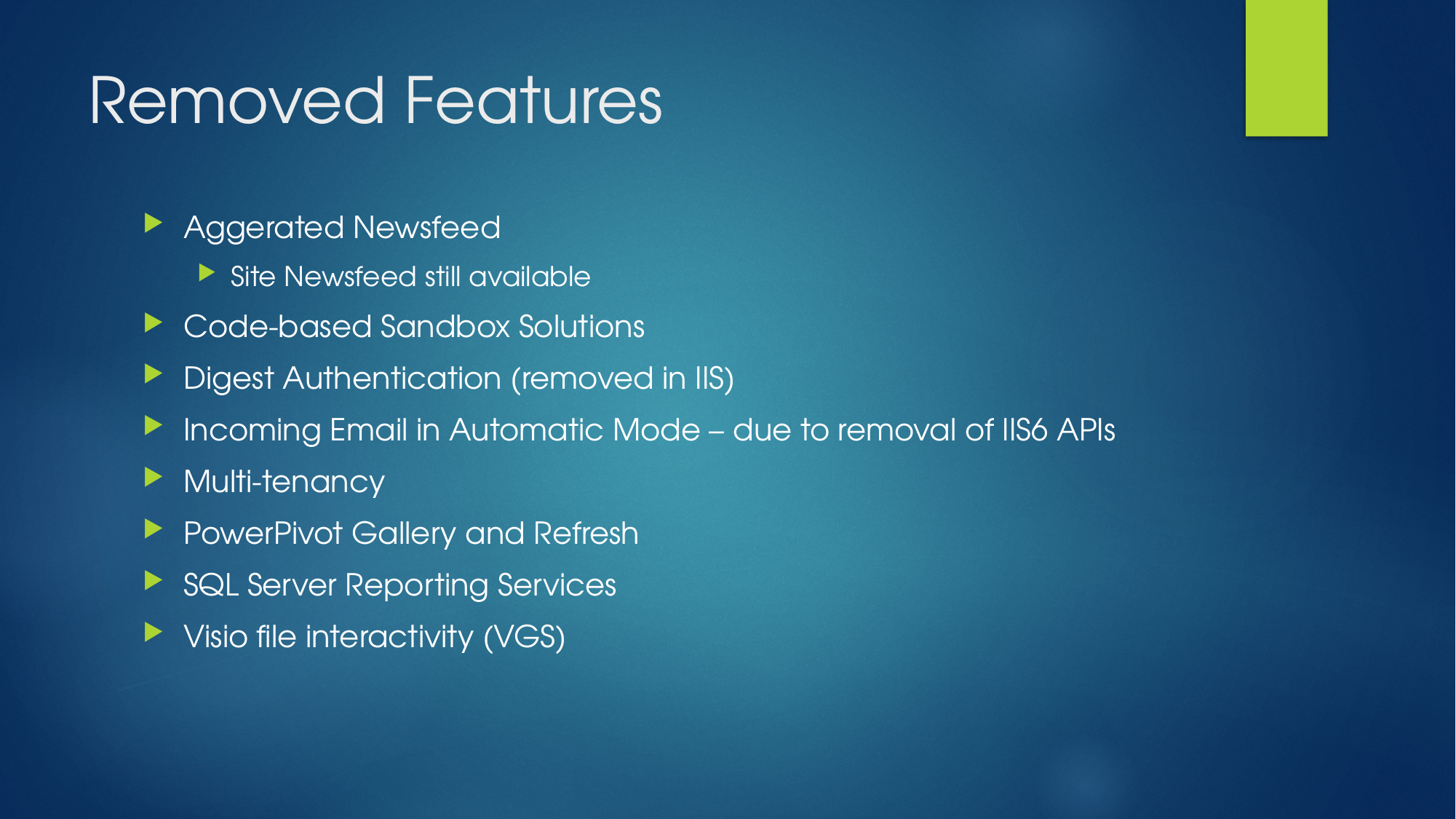

# Removed Features
Aggerated Newsfeed
Site Newsfeed still available
Code-based Sandbox Solutions
Digest Authentication (removed in IIS)
Incoming Email in Automatic Mode – due to removal of IIS6 APIs
Multi-tenancy
PowerPivot Gallery and Refresh
SQL Server Reporting Services
Visio file interactivity (VGS)